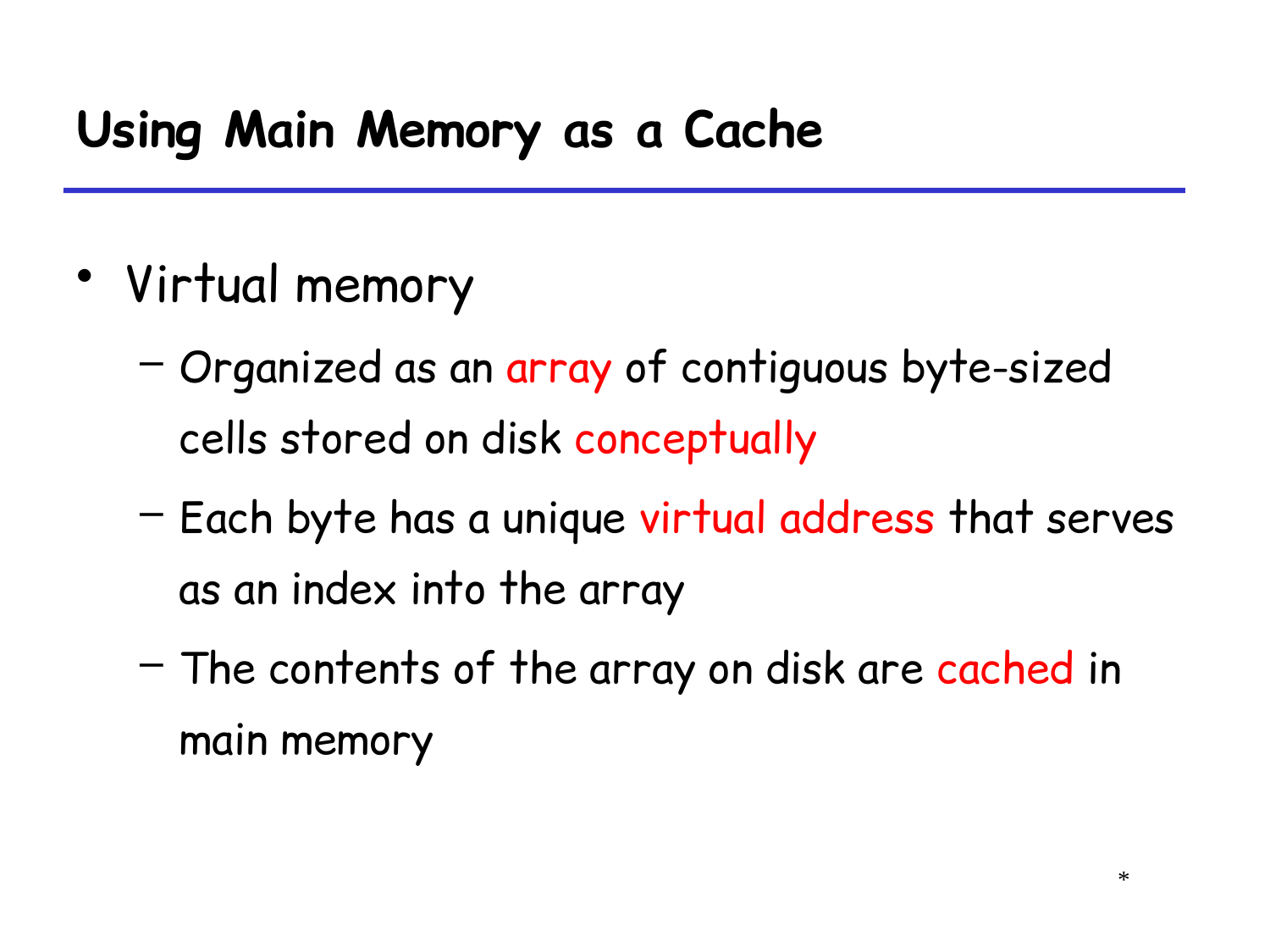

# Using Main Memory as a Cache
Virtual memory
Organized as an array of contiguous byte-sized cells stored on disk conceptually
Each byte has a unique virtual address that serves as an index into the array
The contents of the array on disk are cached in main memory
*